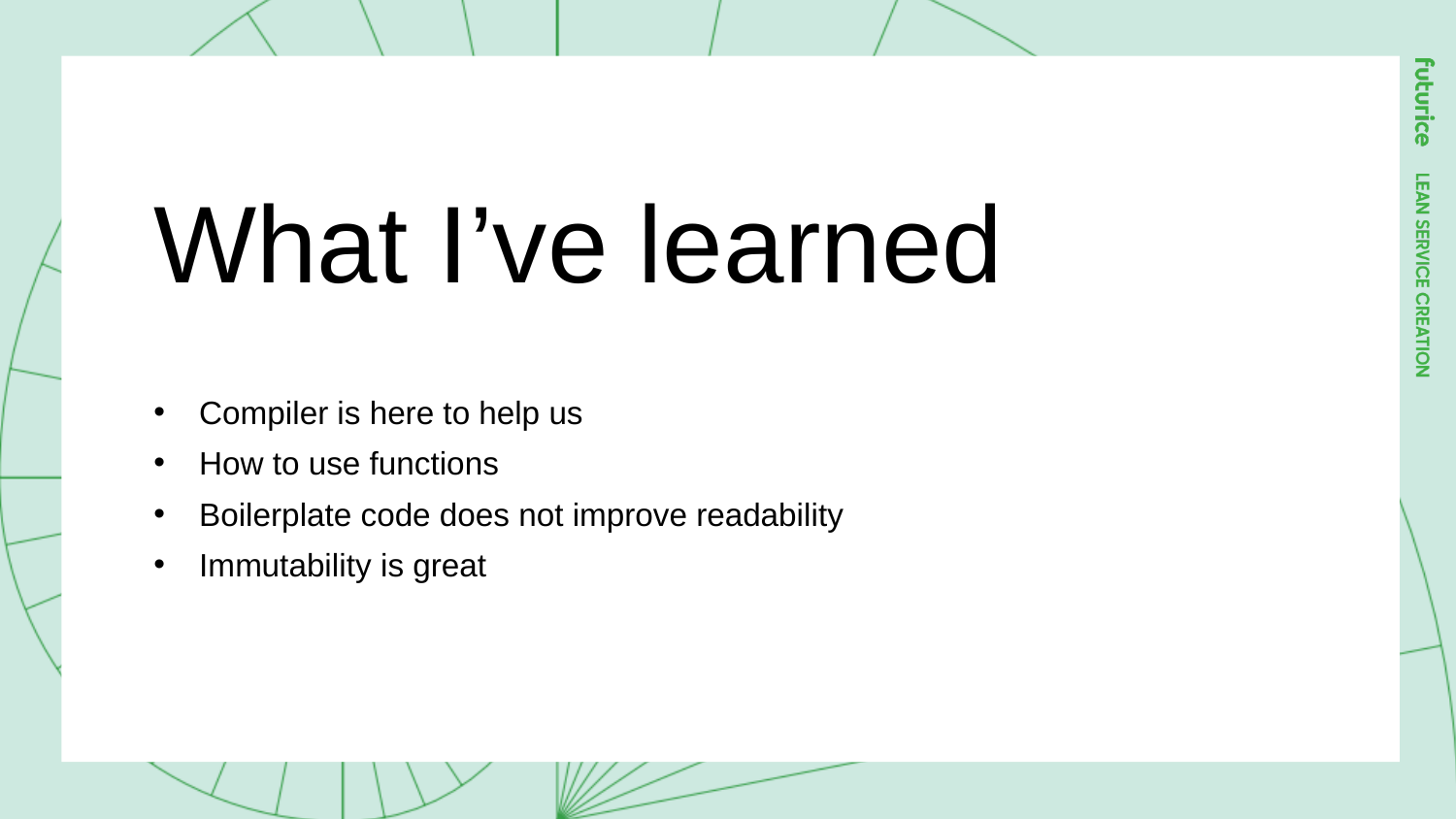

# What I’ve learned
Compiler is here to help us
How to use functions
Boilerplate code does not improve readability
Immutability is great